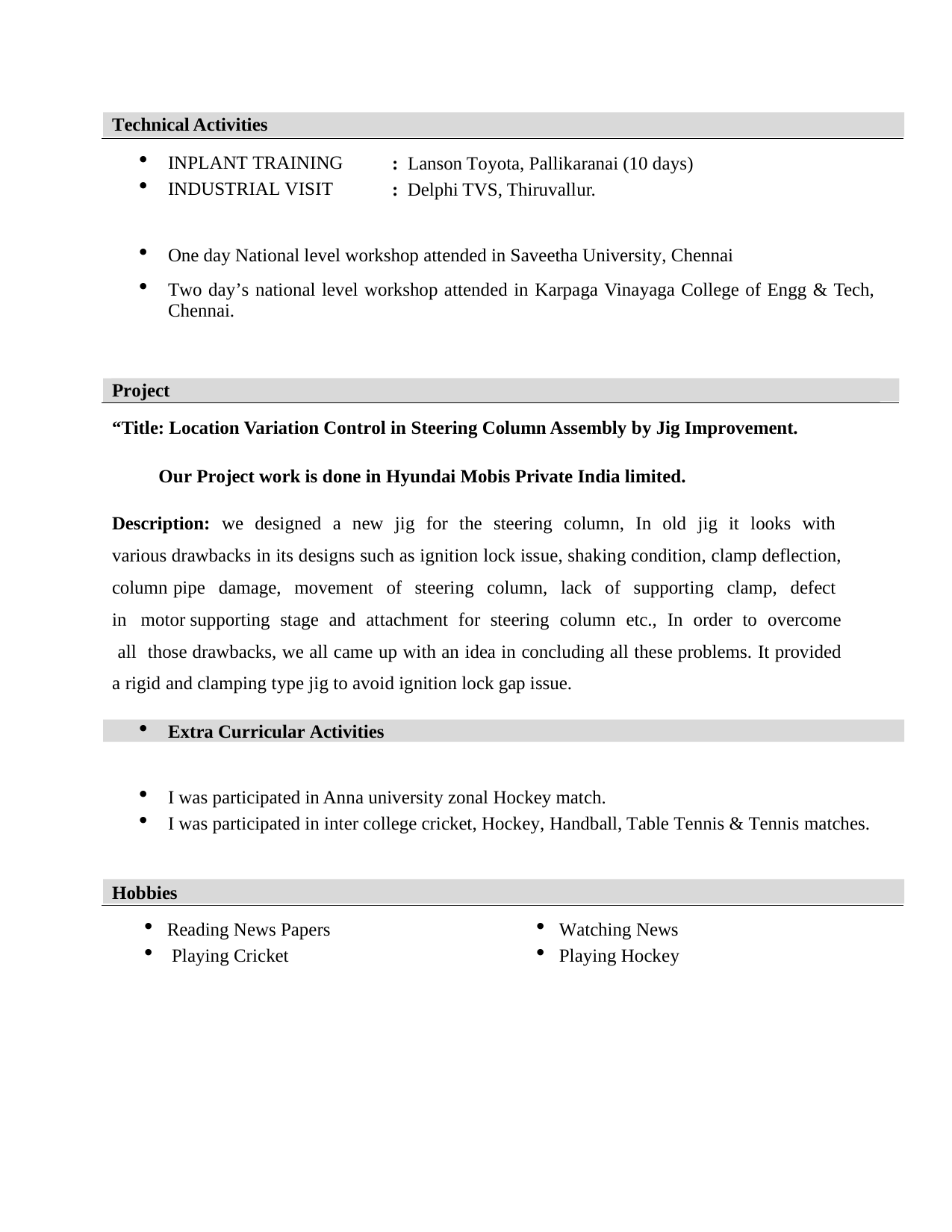

Technical Activities

INPLANT TRAINING
INDUSTRIAL VISIT
:  Lanson Toyota, Pallikaranai (10 days)
:  Delphi TVS, Thiruvallur.
One day National level workshop attended in Saveetha University, Chennai
Two day’s national level workshop attended in Karpaga Vinayaga College of Engg & Tech, Chennai.
Project
“Title: Location Variation Control in Steering Column Assembly by Jig Improvement.

Our Project work is done in Hyundai Mobis Private India limited.
Description:  we  designed  a  new  jig  for  the  steering  column,  In  old  jig  it  looks  with  various drawbacks in its designs such as ignition lock issue, shaking condition, clamp deflection, column pipe  damage,  movement  of  steering  column,  lack  of  supporting  clamp,  defect  in   motor supporting  stage  and  attachment  for  steering  column  etc.,  In  order  to  overcome  all  those drawbacks, we all came up with an idea in concluding all these problems. It provided a rigid and clamping type jig to avoid ignition lock gap issue.

Extra Curricular Activities
I was participated in Anna university zonal Hockey match.
I was participated in inter college cricket, Hockey, Handball, Table Tennis & Tennis matches.

Hobbies

Reading News Papers
Playing Cricket
Watching News
Playing Hockey